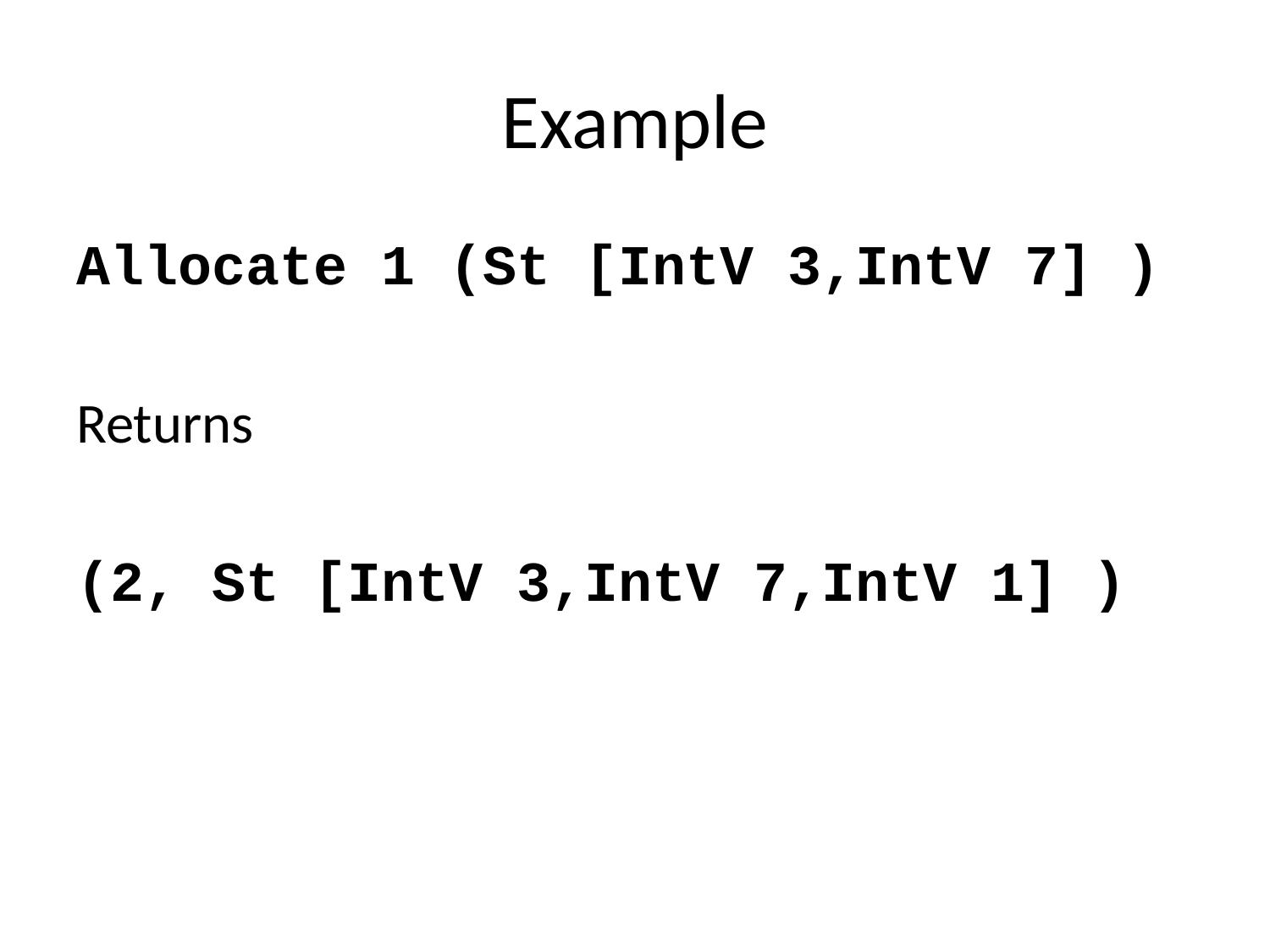

# Example
Allocate 1 (St [IntV 3,IntV 7] )

Returns

(2, St [IntV 3,IntV 7,IntV 1] )